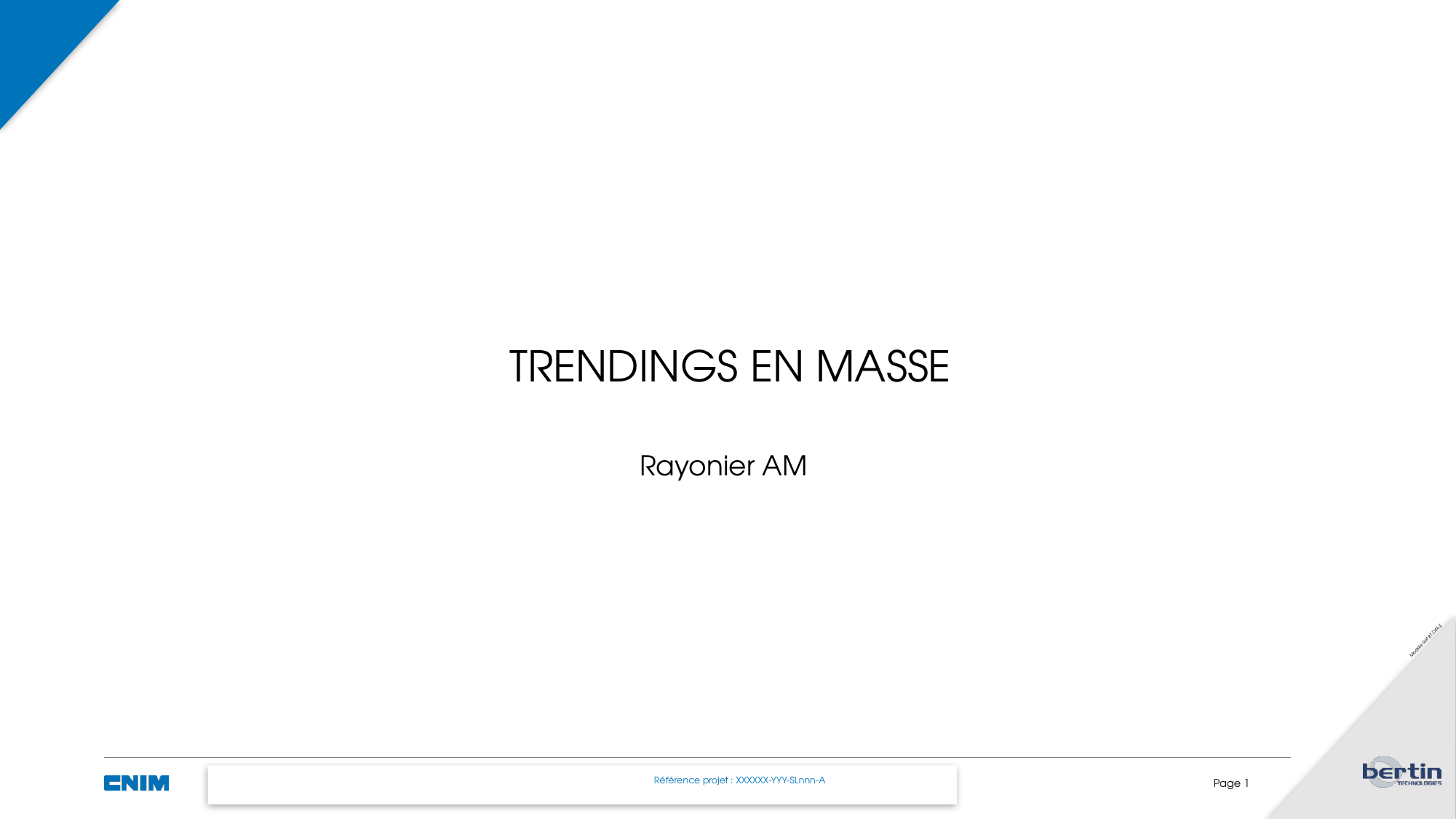

Trendings en masse
Rayonier AM
Référence projet : XXXXXX-YYY-SLnnn-A